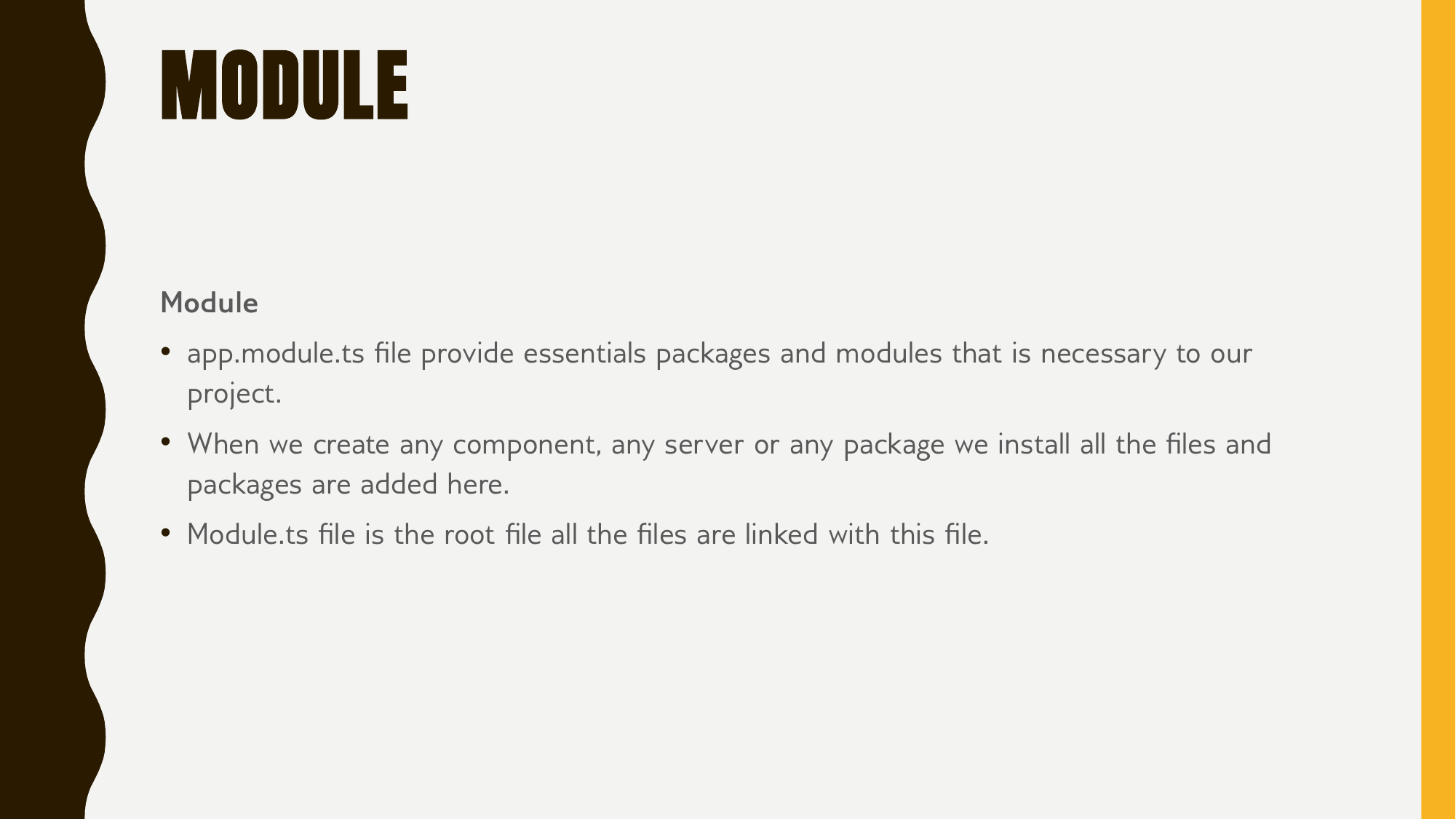

# Module
Module
app.module.ts file provide essentials packages and modules that is necessary to our project.
When we create any component, any server or any package we install all the files and packages are added here.
Module.ts file is the root file all the files are linked with this file.